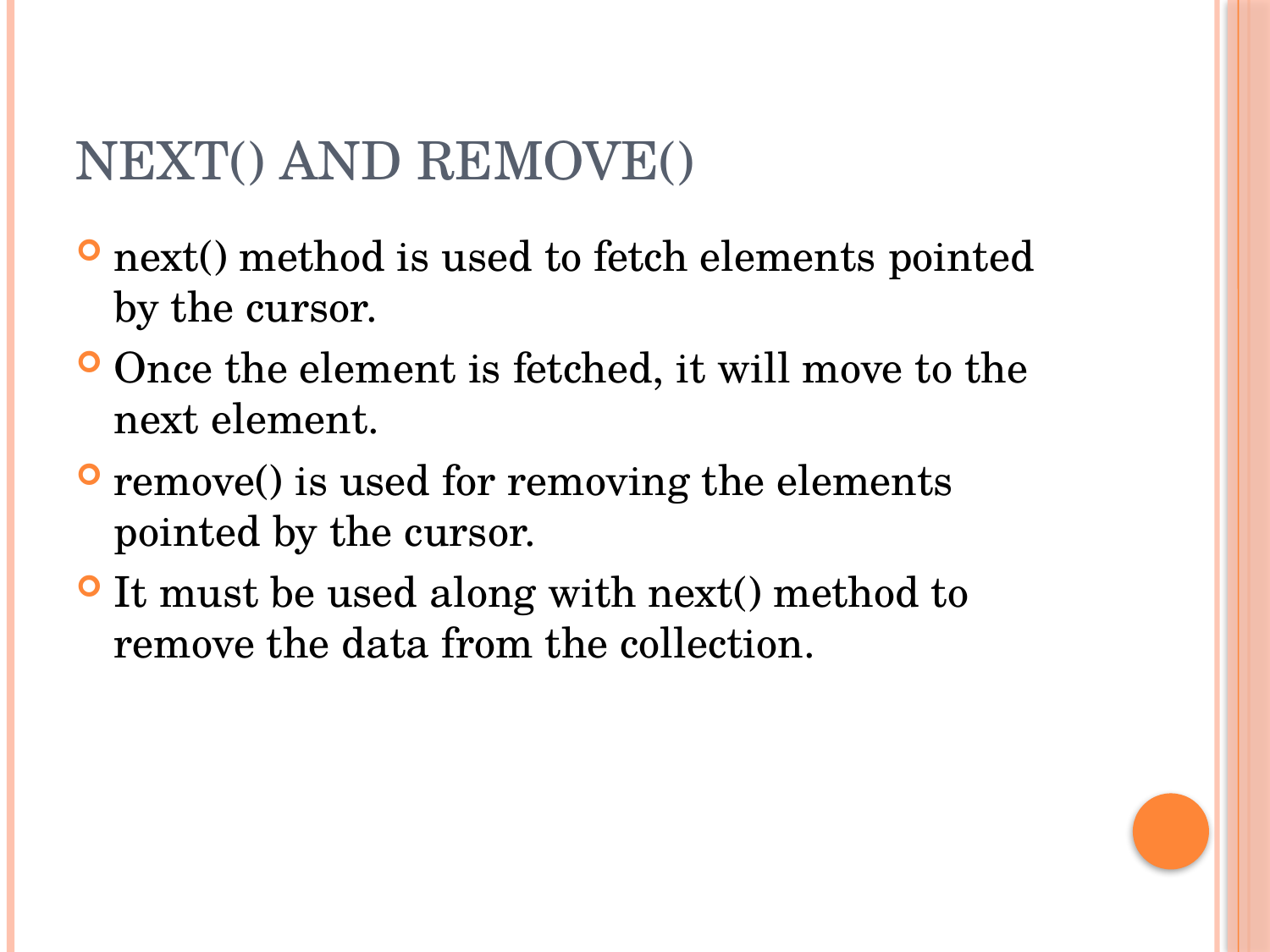

# Next() and remove()
next() method is used to fetch elements pointed by the cursor.
Once the element is fetched, it will move to the next element.
remove() is used for removing the elements pointed by the cursor.
It must be used along with next() method to remove the data from the collection.